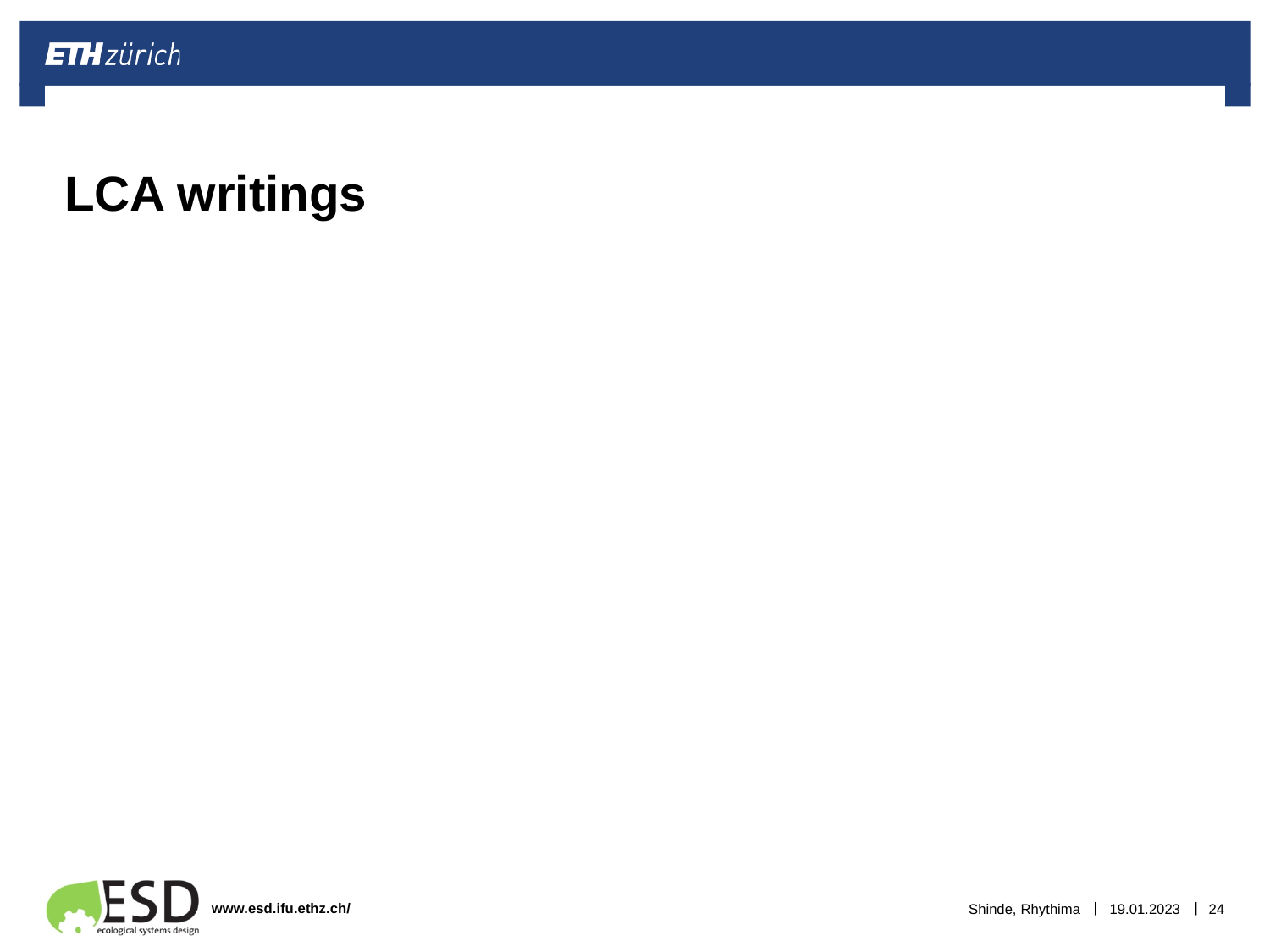

# LCA writings

Shinde, Rhythima
19.01.2023
24